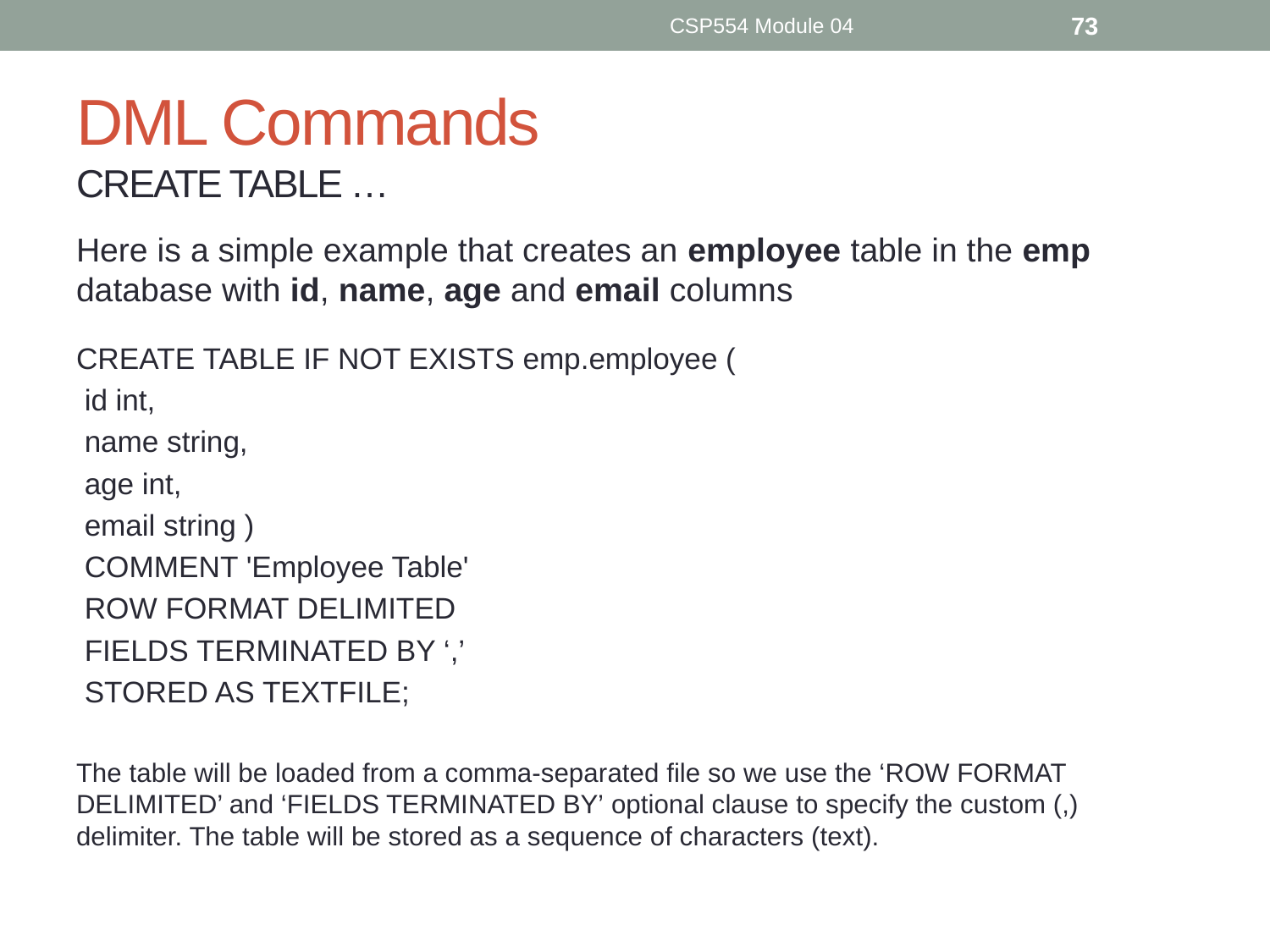

CSP554 Module 04
73
# DML Commands CREATE TABLE …
Here is a simple example that creates an employee table in the emp database with id, name, age and email columns

CREATE TABLE IF NOT EXISTS emp.employee (
 id int,
 name string,
 age int,
 email string )
 COMMENT 'Employee Table'
 ROW FORMAT DELIMITED
 FIELDS TERMINATED BY ‘,’
 STORED AS TEXTFILE;

The table will be loaded from a comma-separated file so we use the ‘ROW FORMAT DELIMITED’ and ‘FIELDS TERMINATED BY’ optional clause to specify the custom (,) delimiter. The table will be stored as a sequence of characters (text).